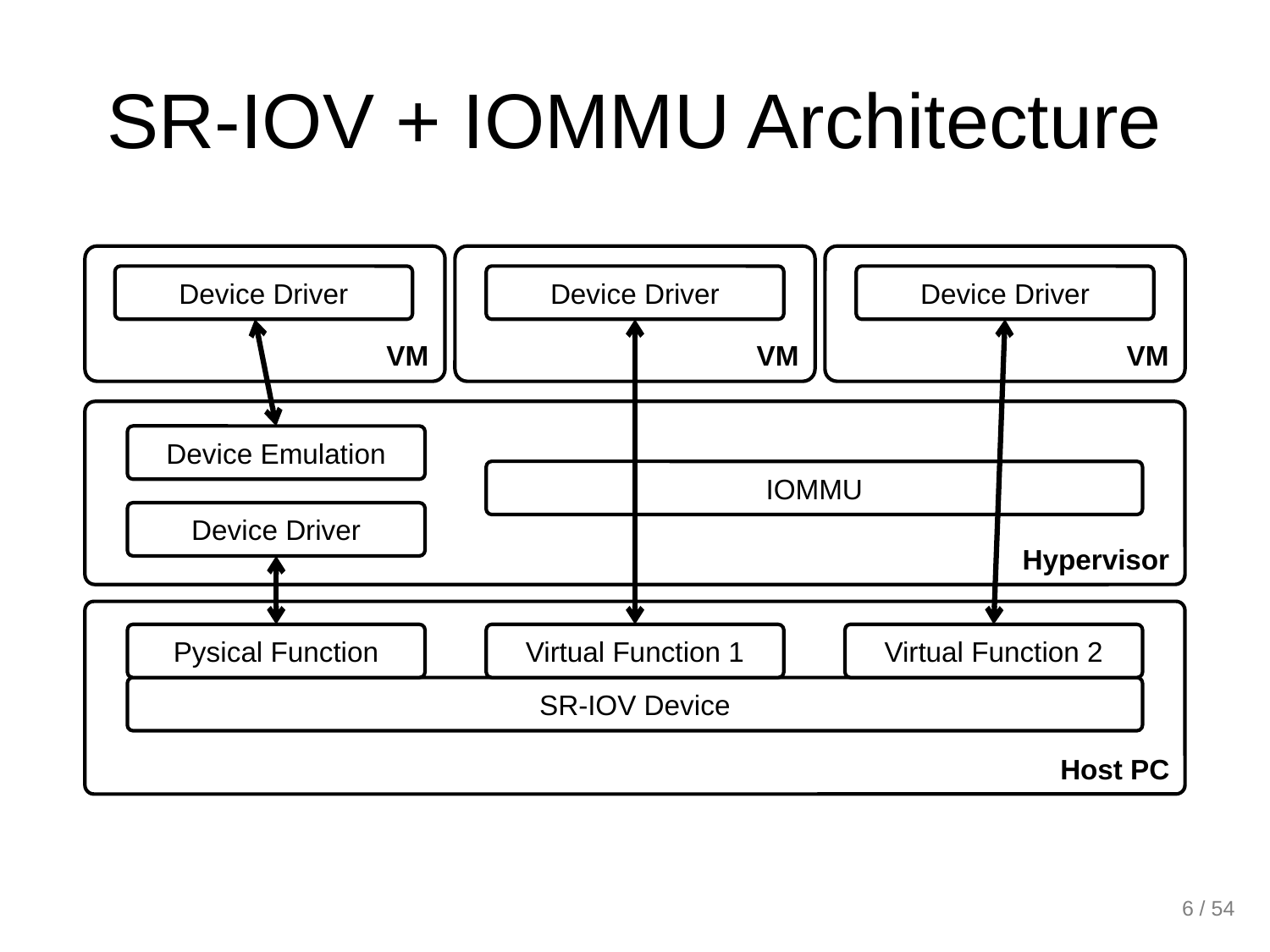

# SR-IOV + IOMMU Architecture
VM
VM
VM
Device Driver
Device Driver
Device Driver
Hypervisor
Device Emulation
IOMMU
Device Driver
Host PC
Pysical Function
Virtual Function 1
Virtual Function 2
SR-IOV Device
6